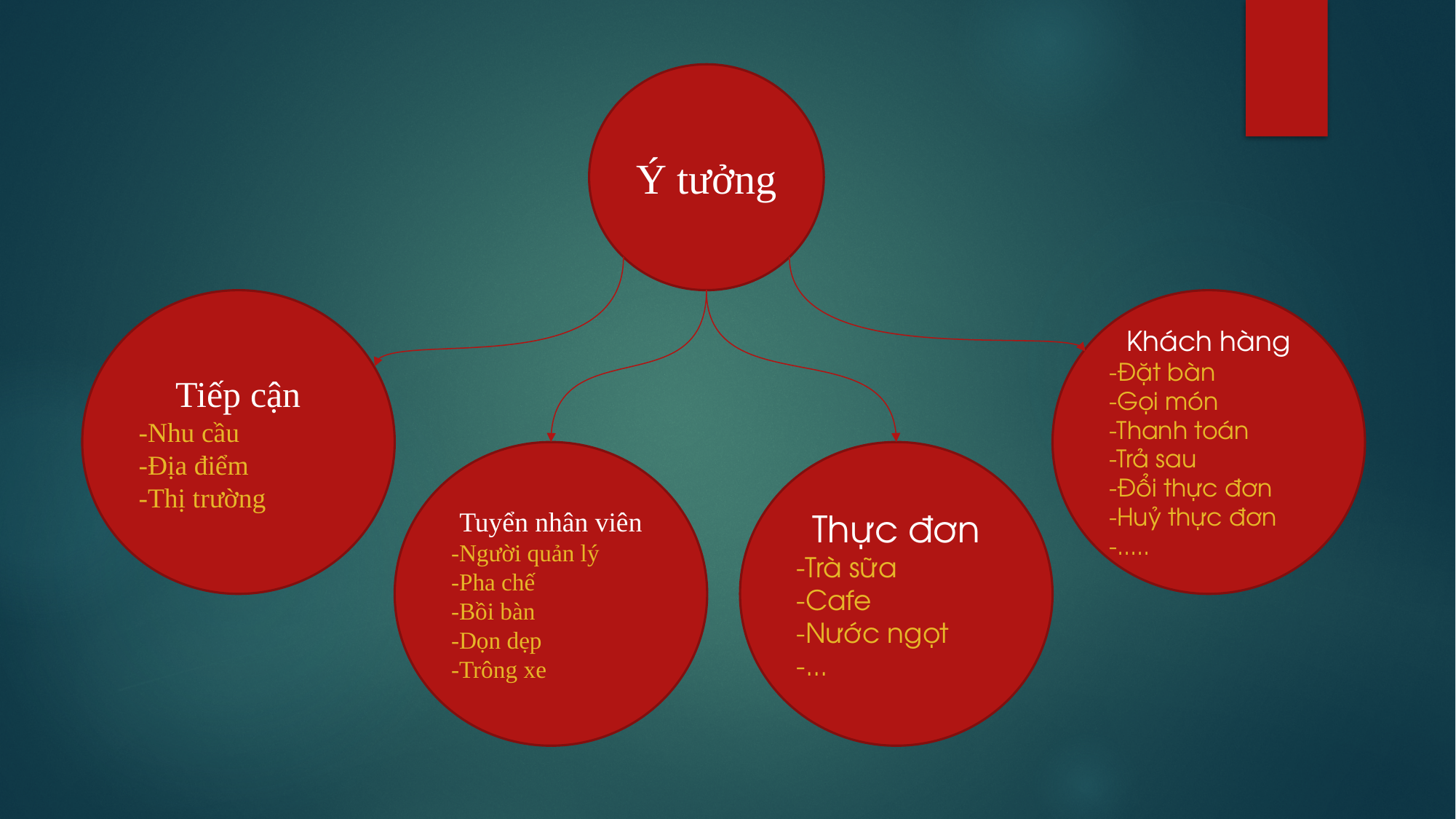

Ý tưởng
Tiếp cận
-Nhu cầu
-Địa điểm
-Thị trường
Khách hàng
-Đặt bàn
-Gọi món
-Thanh toán
-Trả sau
-Đổi thực đơn
-Huỷ thực đơn
-.....
Tuyển nhân viên
-Người quản lý
-Pha chế
-Bồi bàn
-Dọn dẹp
-Trông xe
Thực đơn
-Trà sữa
-Cafe
-Nước ngọt
-...